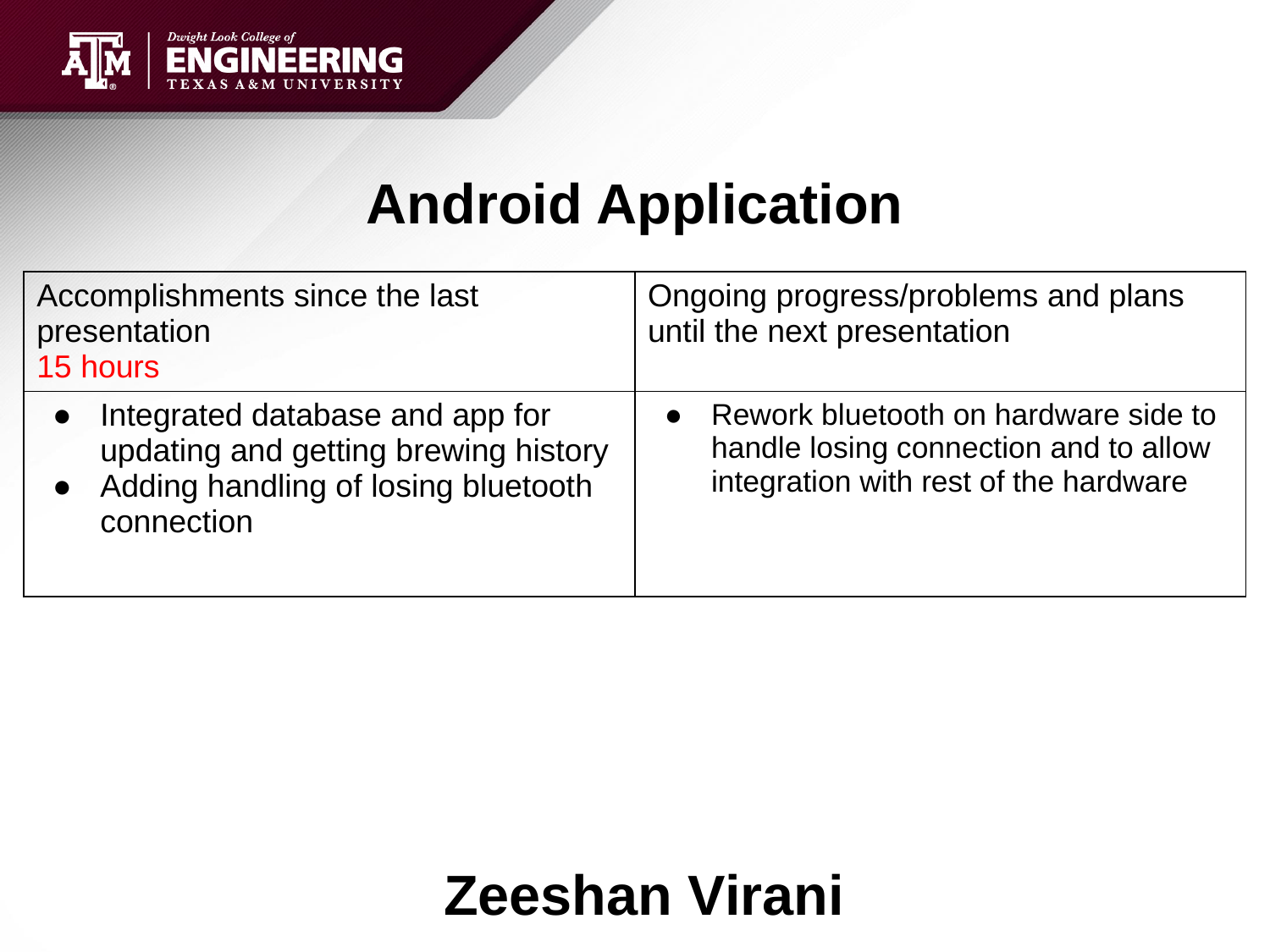

# Android Application
| Accomplishments since the last presentation 15 hours | Ongoing progress/problems and plans until the next presentation |
| --- | --- |
| Integrated database and app for updating and getting brewing history Adding handling of losing bluetooth connection | Rework bluetooth on hardware side to handle losing connection and to allow integration with rest of the hardware |
Zeeshan Virani